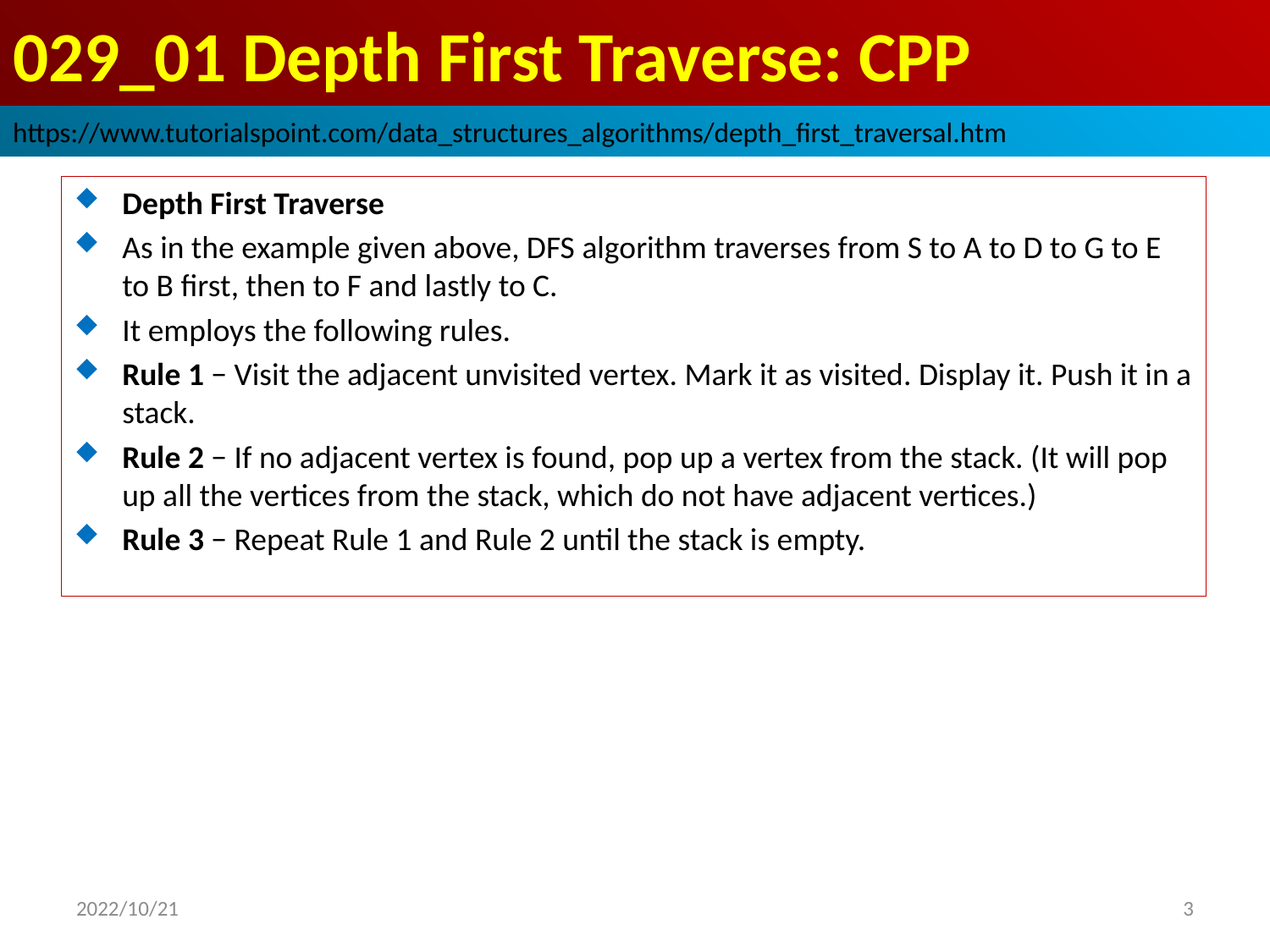

# 029_01 Depth First Traverse: CPP
https://www.tutorialspoint.com/data_structures_algorithms/depth_first_traversal.htm
Depth First Traverse
As in the example given above, DFS algorithm traverses from S to A to D to G to E to B first, then to F and lastly to C.
It employs the following rules.
Rule 1 − Visit the adjacent unvisited vertex. Mark it as visited. Display it. Push it in a stack.
Rule 2 − If no adjacent vertex is found, pop up a vertex from the stack. (It will pop up all the vertices from the stack, which do not have adjacent vertices.)
Rule 3 − Repeat Rule 1 and Rule 2 until the stack is empty.
2022/10/21
3